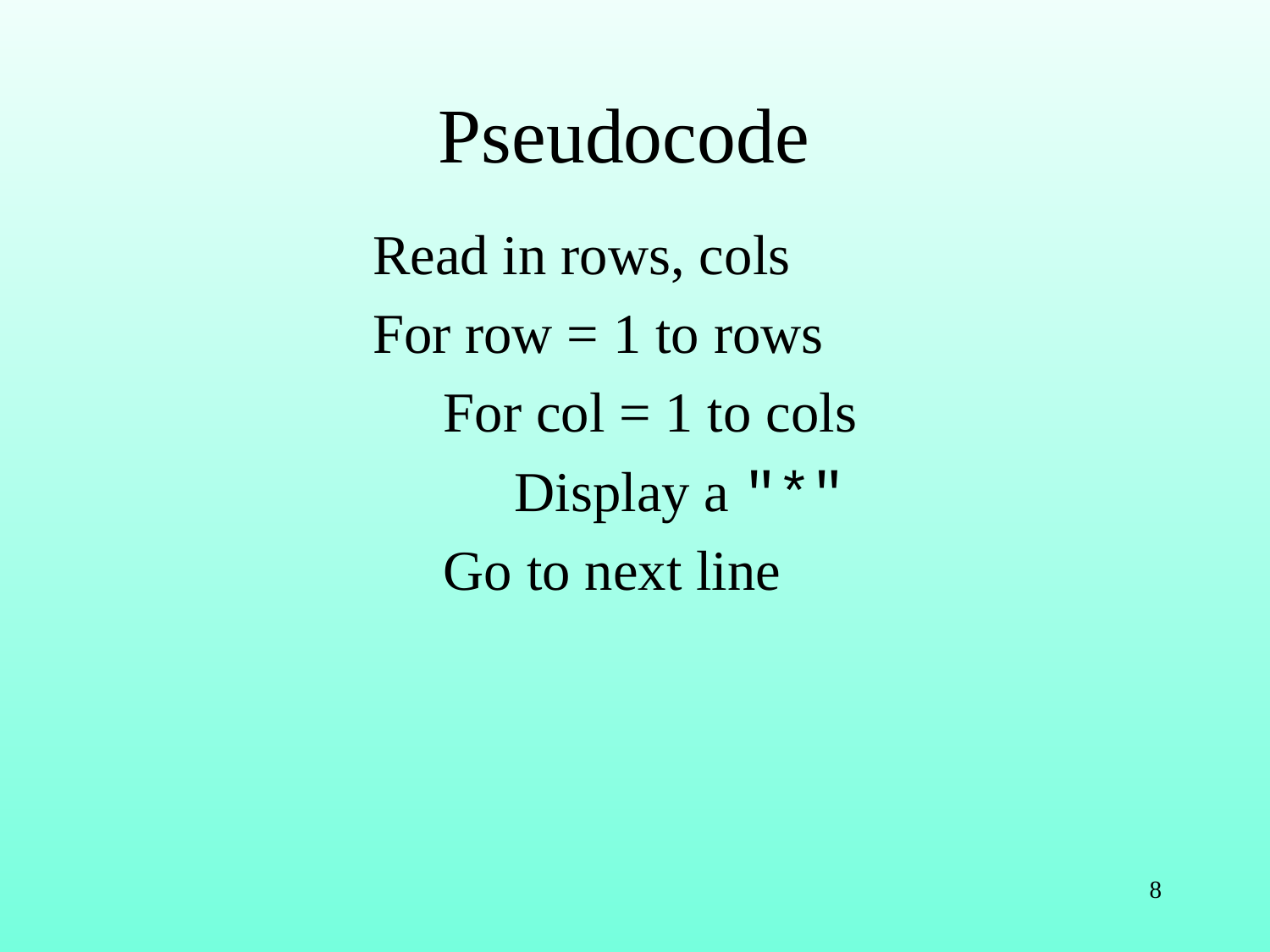

# Pseudocode
		Read in rows, cols
		For row = 1 to rows
		     For col = 1 to cols
	     	          Display a "*"
		     Go to next line

8